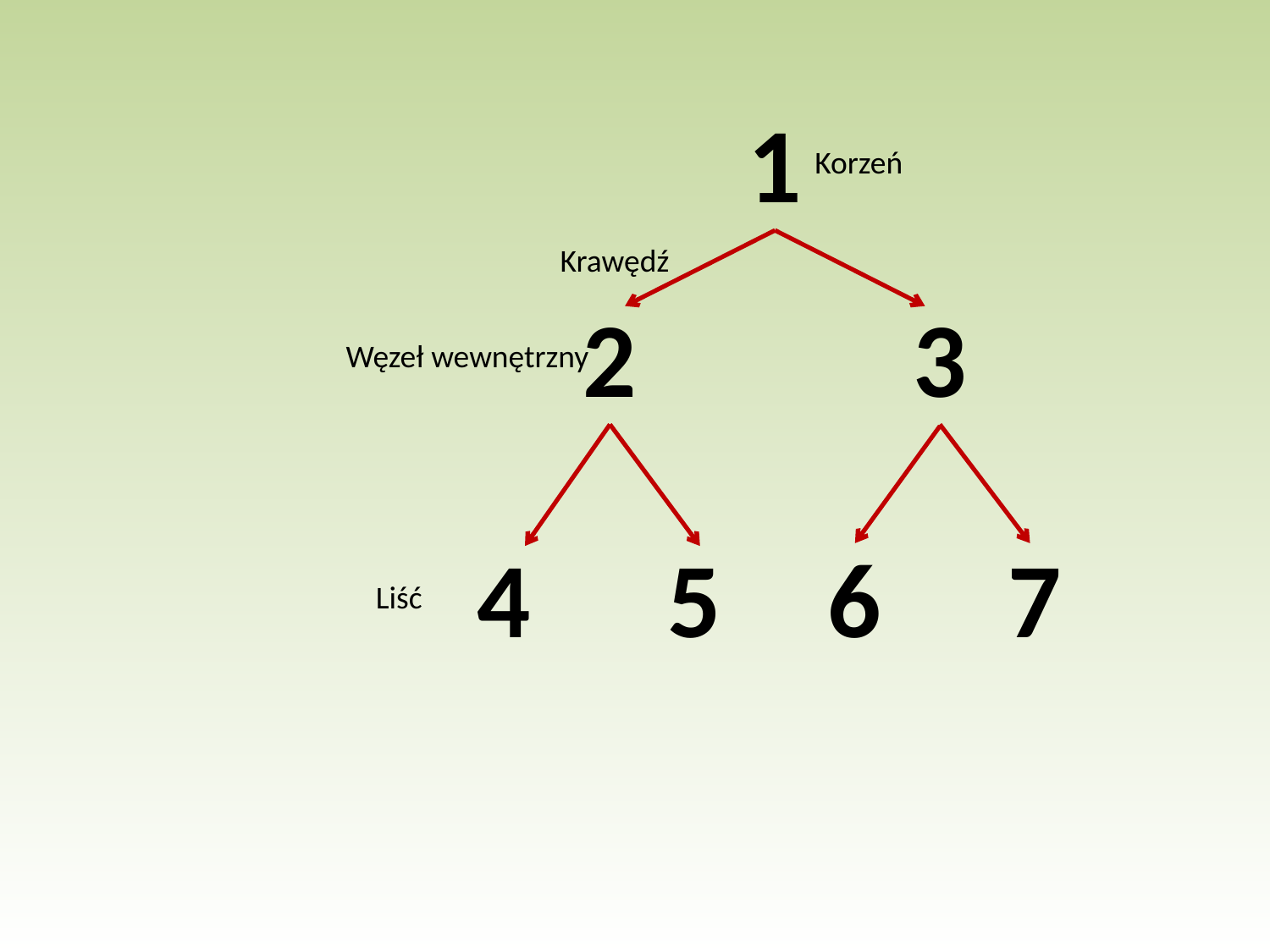

1
Korzeń
Krawędź
2
3
Węzeł wewnętrzny
4
5
6
7
Liść